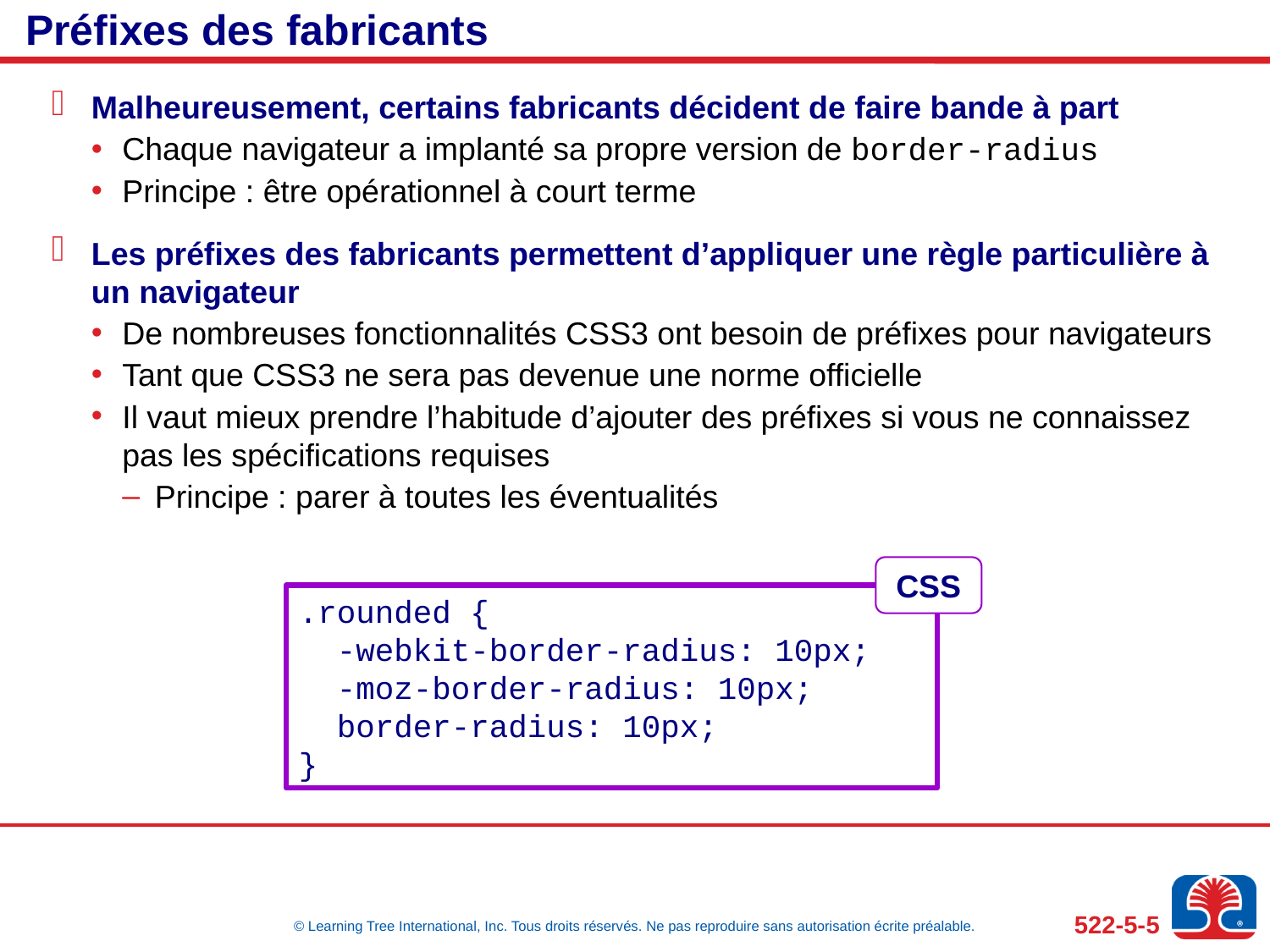

# Préfixes des fabricants
Malheureusement, certains fabricants décident de faire bande à part
Chaque navigateur a implanté sa propre version de border-radius
Principe : être opérationnel à court terme
Les préfixes des fabricants permettent d’appliquer une règle particulière à un navigateur
De nombreuses fonctionnalités CSS3 ont besoin de préfixes pour navigateurs
Tant que CSS3 ne sera pas devenue une norme officielle
Il vaut mieux prendre l’habitude d’ajouter des préfixes si vous ne connaissez pas les spécifications requises
Principe : parer à toutes les éventualités
CSS
.rounded {
  -webkit-border-radius: 10px;
  -moz-border-radius: 10px;
  border-radius: 10px;
}